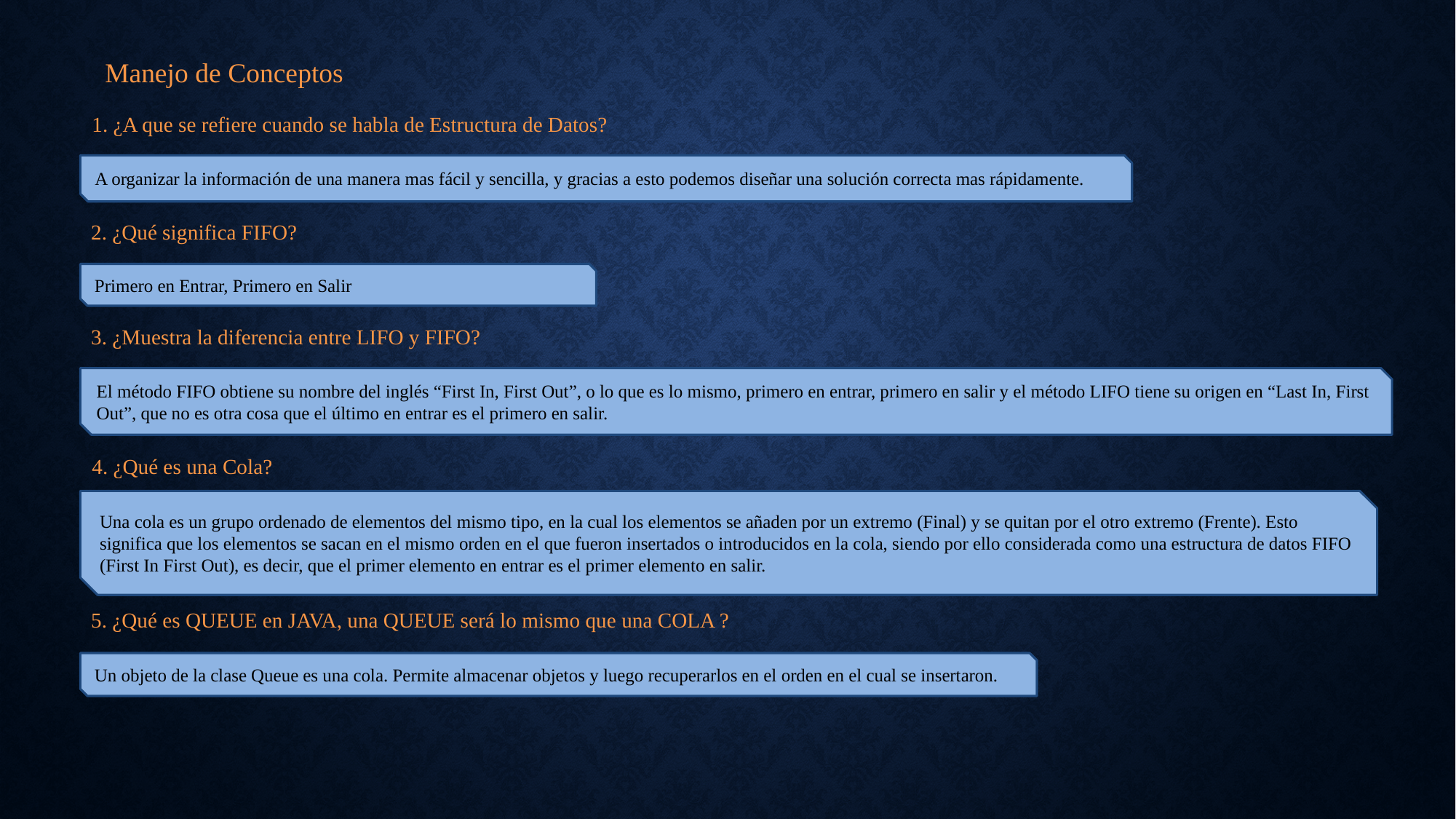

Manejo de Conceptos
1. ¿A que se refiere cuando se habla de Estructura de Datos?
A organizar la información de una manera mas fácil y sencilla, y gracias a esto podemos diseñar una solución correcta mas rápidamente.
2. ¿Qué significa FIFO?
Primero en Entrar, Primero en Salir
3. ¿Muestra la diferencia entre LIFO y FIFO?
El método FIFO obtiene su nombre del inglés “First In, First Out”, o lo que es lo mismo, primero en entrar, primero en salir y el método LIFO tiene su origen en “Last In, First Out”, que no es otra cosa que el último en entrar es el primero en salir.
4. ¿Qué es una Cola?
Una cola es un grupo ordenado de elementos del mismo tipo, en la cual los elementos se añaden por un extremo (Final) y se quitan por el otro extremo (Frente). Esto significa que los elementos se sacan en el mismo orden en el que fueron insertados o introducidos en la cola, siendo por ello considerada como una estructura de datos FIFO (First In First Out), es decir, que el primer elemento en entrar es el primer elemento en salir.
5. ¿Qué es QUEUE en JAVA, una QUEUE será lo mismo que una COLA ?
Un objeto de la clase Queue es una cola. Permite almacenar objetos y luego recuperarlos en el orden en el cual se insertaron.